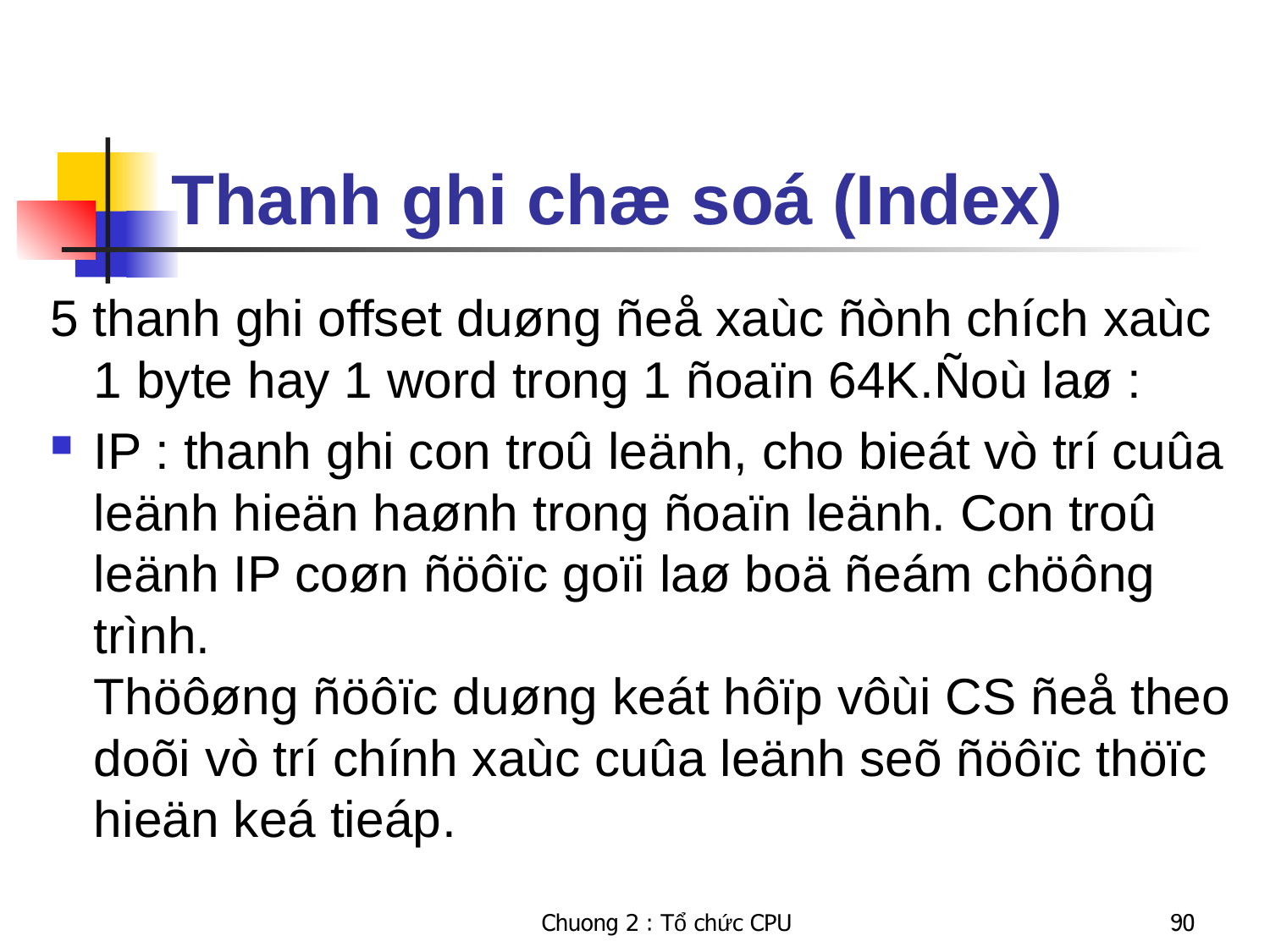

# Thanh ghi chæ soá (Index)
5 thanh ghi offset duøng ñeå xaùc ñònh chích xaùc 1 byte hay 1 word trong 1 ñoaïn 64K.Ñoù laø :
IP : thanh ghi con troû leänh, cho bieát vò trí cuûa leänh hieän haønh trong ñoaïn leänh. Con troû leänh IP coøn ñöôïc goïi laø boä ñeám chöông trình.
Thöôøng ñöôïc duøng keát hôïp vôùi CS ñeå theo doõi vò trí chính xaùc cuûa leänh seõ ñöôïc thöïc hieän keá tieáp.
Chuong 2 : Tổ chức CPU
90